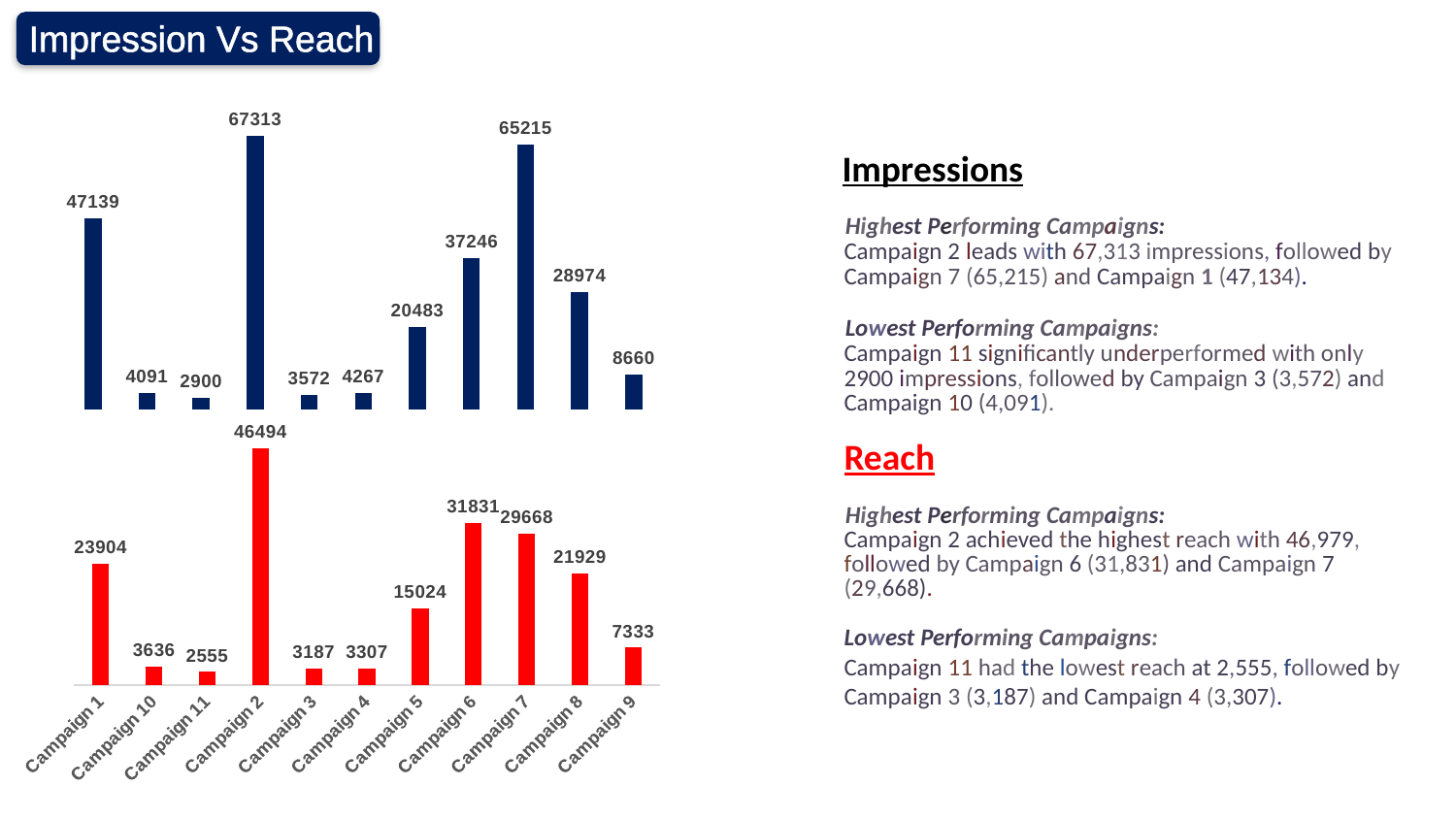

Impression Vs Reach

### Chart

| Category | Sum of Impressions |
|---|---|
| Campaign 1 | 47139.0 |
| Campaign 10 | 4091.0 |
| Campaign 11 | 2900.0 |
| Campaign 2 | 67313.0 |
| Campaign 3 | 3572.0 |
| Campaign 4 | 4267.0 |
| Campaign 5 | 20483.0 |
| Campaign 6 | 37246.0 |
| Campaign 7 | 65215.0 |
| Campaign 8 | 28974.0 |
| Campaign 9 | 8660.0 |
Impressions

  Highest Performing Campaigns:
Campaign 2 leads with 67,313 impressions, followed by Campaign 7 (65,215) and Campaign 1 (47,134).

  Lowest Performing Campaigns:
Campaign 11 significantly underperformed with only 2900 impressions, followed by Campaign 3 (3,572) and Campaign 10 (4,091).

Reach

  Highest Performing Campaigns:
Campaign 2 achieved the highest reach with 46,979, followed by Campaign 6 (31,831) and Campaign 7 (29,668).

Lowest Performing Campaigns:
Campaign 11 had the lowest reach at 2,555, followed by Campaign 3 (3,187) and Campaign 4 (3,307).

### Chart

| Category | Sum of Reach |
|---|---|
| Campaign 1 | 23904.0 |
| Campaign 10 | 3636.0 |
| Campaign 11 | 2555.0 |
| Campaign 2 | 46494.0 |
| Campaign 3 | 3187.0 |
| Campaign 4 | 3307.0 |
| Campaign 5 | 15024.0 |
| Campaign 6 | 31831.0 |
| Campaign 7 | 29668.0 |
| Campaign 8 | 21929.0 |
| Campaign 9 | 7333.0 |